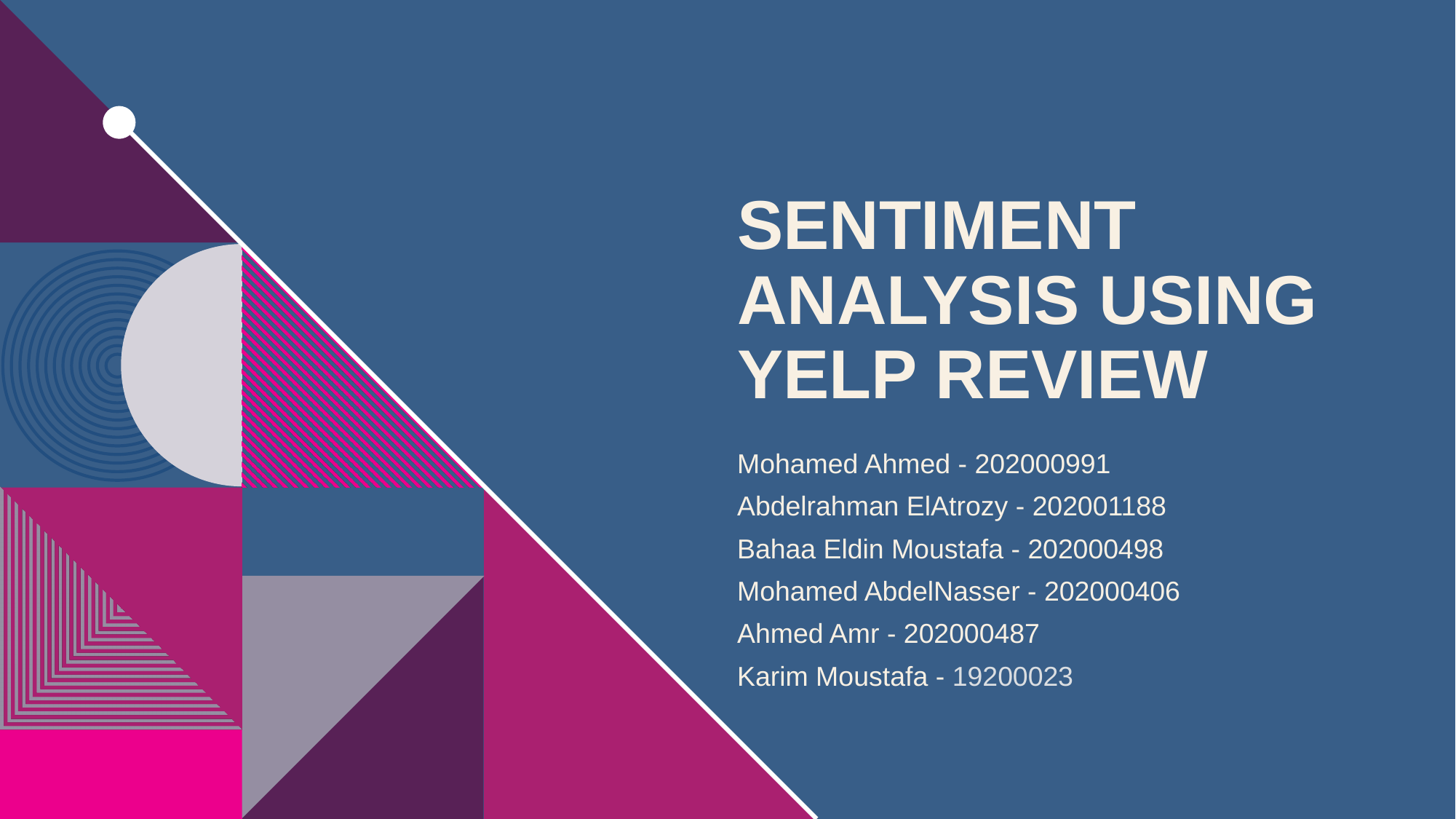

# sentiment analysis using yelp review
Mohamed Ahmed - 202000991
Abdelrahman ElAtrozy - 202001188
Bahaa Eldin Moustafa - 202000498
Mohamed AbdelNasser - 202000406
Ahmed Amr - 202000487
Karim Moustafa - 19200023